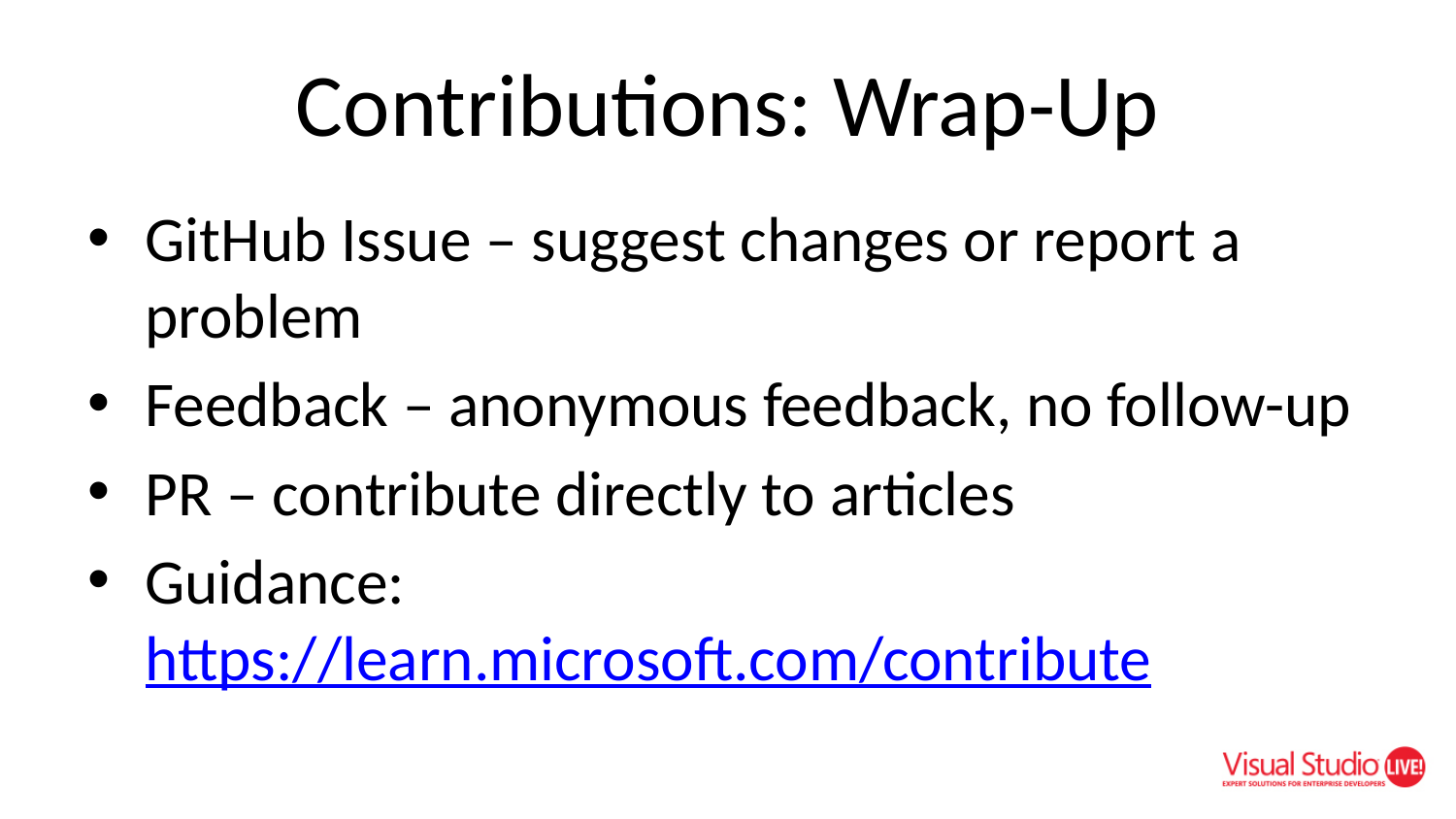

# Contributions: Wrap-Up
GitHub Issue – suggest changes or report a problem
Feedback – anonymous feedback, no follow-up
PR – contribute directly to articles
Guidance: https://learn.microsoft.com/contribute